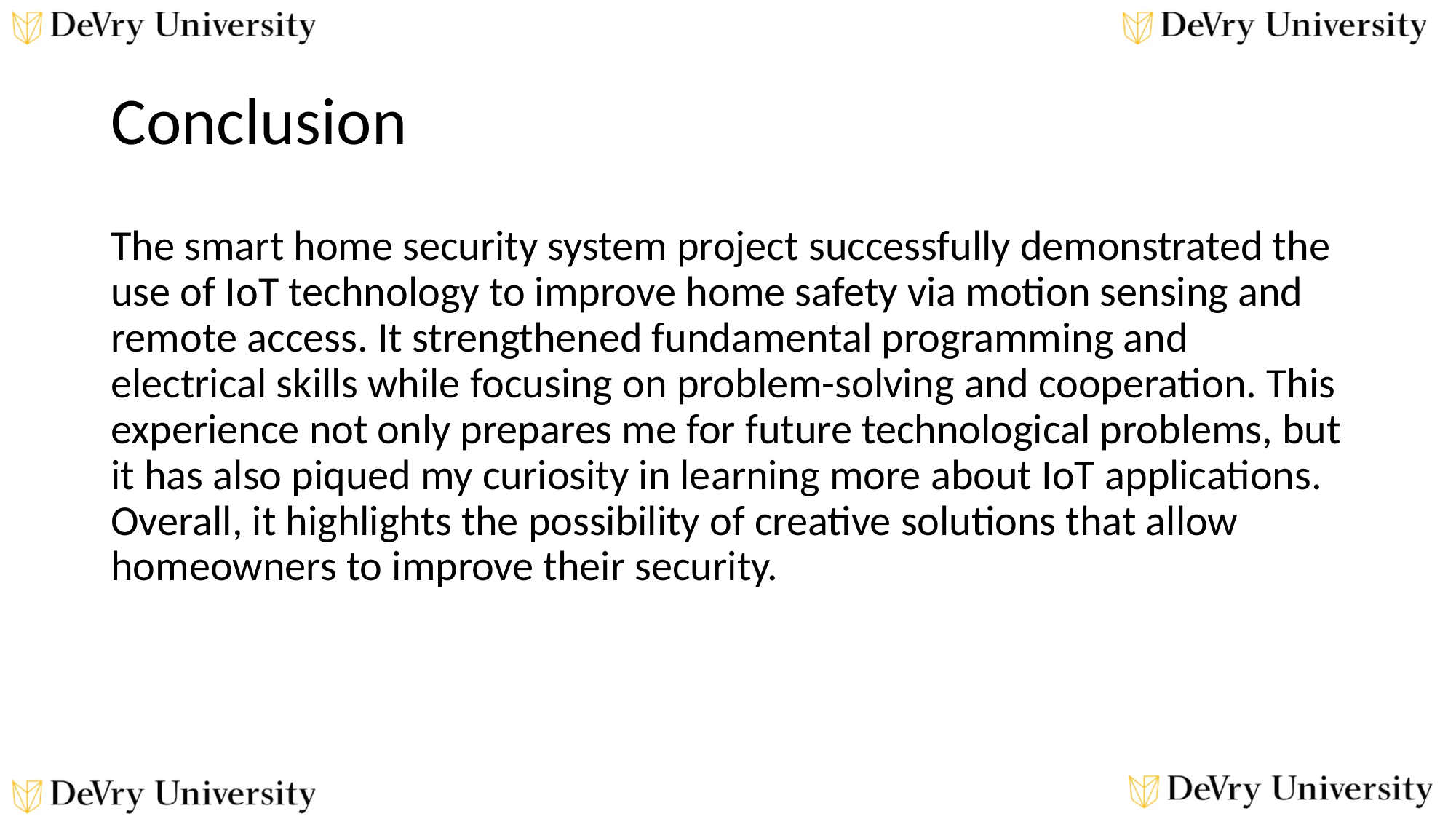

# Conclusion
The smart home security system project successfully demonstrated the use of IoT technology to improve home safety via motion sensing and remote access. It strengthened fundamental programming and electrical skills while focusing on problem-solving and cooperation. This experience not only prepares me for future technological problems, but it has also piqued my curiosity in learning more about IoT applications. Overall, it highlights the possibility of creative solutions that allow homeowners to improve their security.